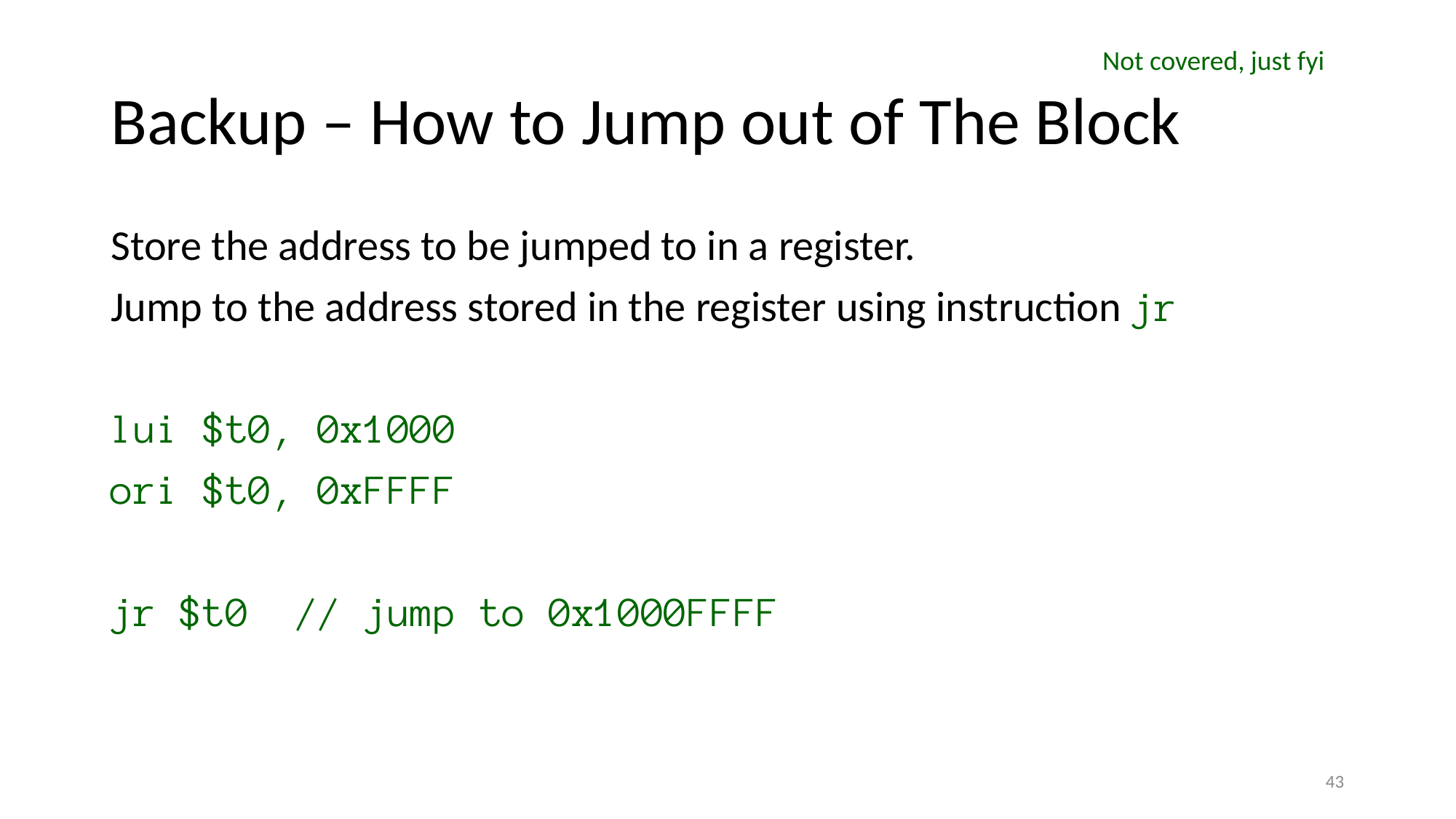

Not covered, just fyi
# Backup – How to Jump out of The Block
Store the address to be jumped to in a register.
Jump to the address stored in the register using instruction jr

lui $t0, 0x1000
ori $t0, 0xFFFF

jr $t0  // jump to 0x1000FFFF
43